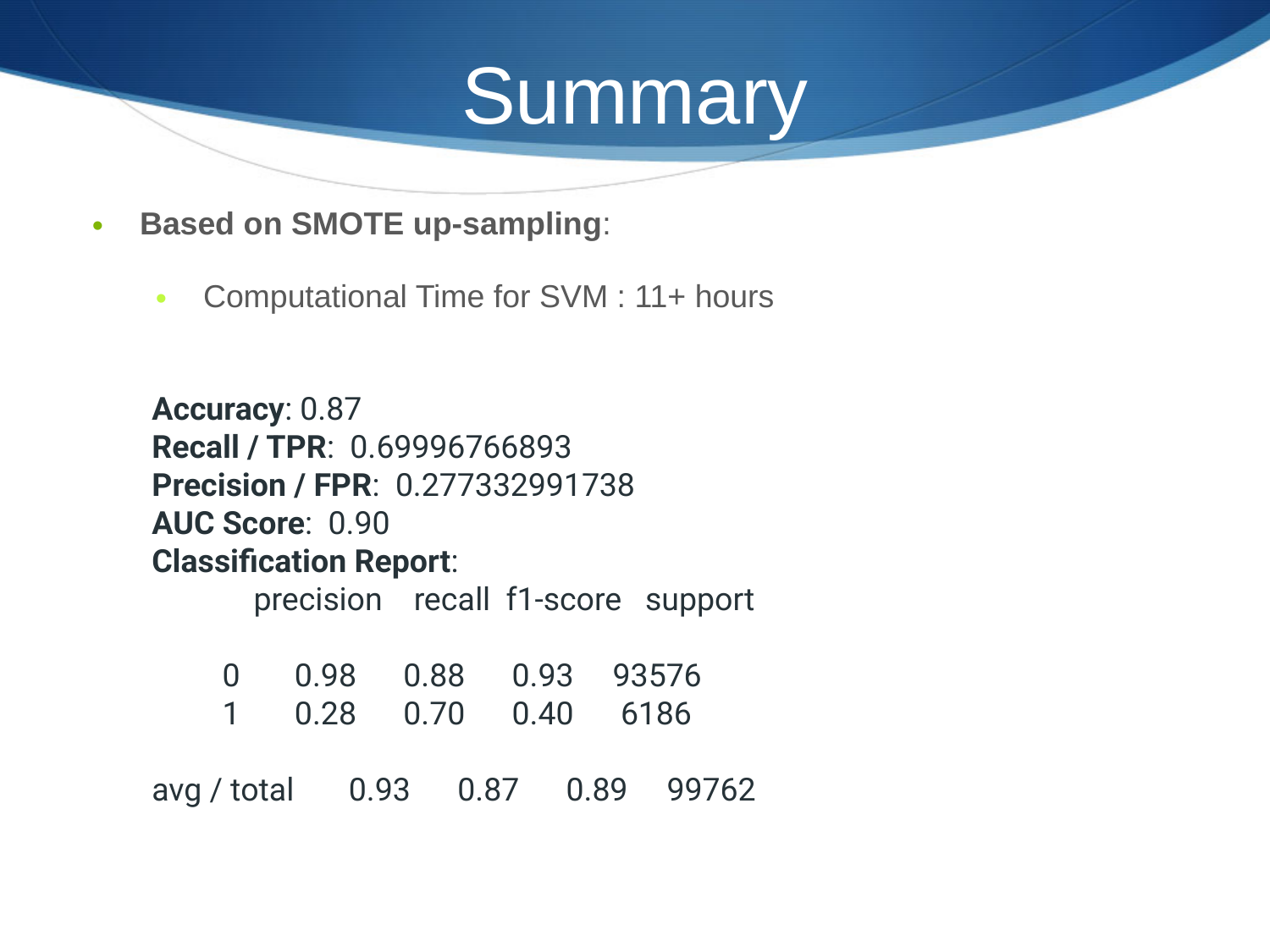

Summary
Based on SMOTE up-sampling:
Computational Time for SVM : 11+ hours
Accuracy: 0.87
Recall / TPR:  0.69996766893
Precision / FPR:  0.277332991738
AUC Score:  0.90
Classification Report:
             precision    recall  f1-score   support

         0       0.98      0.88      0.93     93576
         1       0.28      0.70      0.40      6186

avg / total       0.93      0.87      0.89     99762